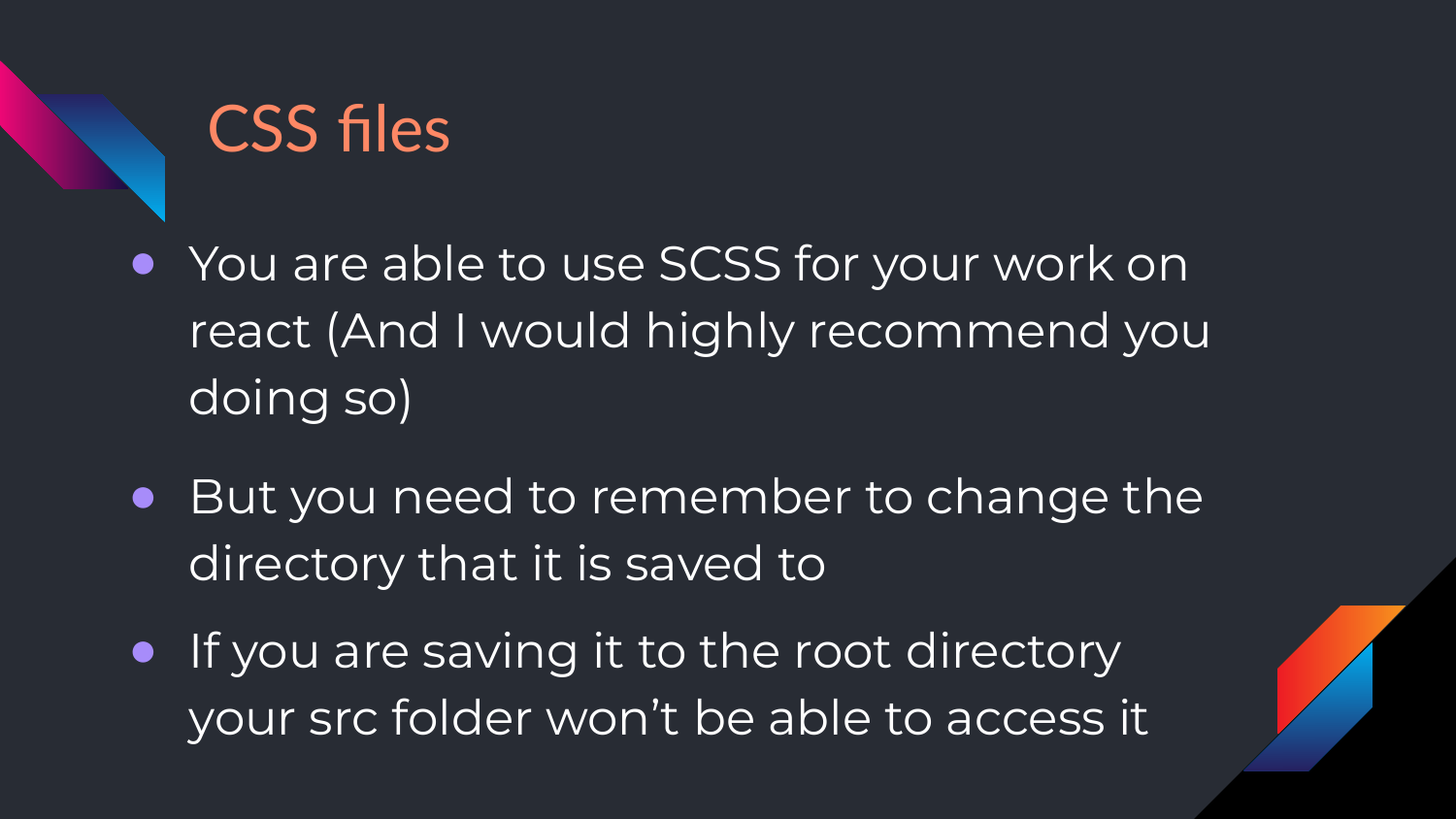

# CSS files
You are able to use SCSS for your work on react (And I would highly recommend you doing so)
But you need to remember to change the directory that it is saved to
If you are saving it to the root directory your src folder won’t be able to access it